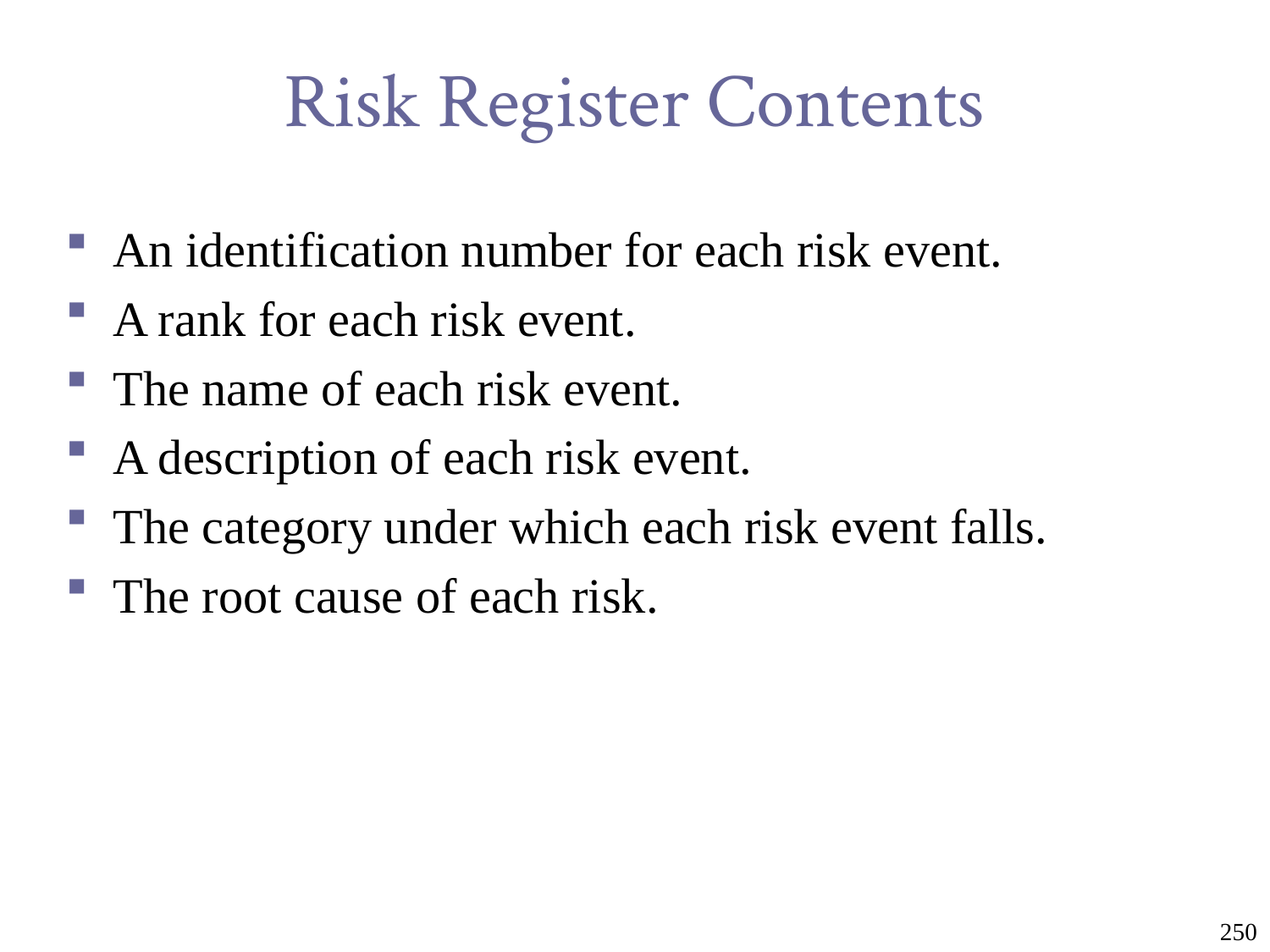

# Risk Register Contents
An identification number for each risk event.
A rank for each risk event.
The name of each risk event.
A description of each risk event.
The category under which each risk event falls.
The root cause of each risk.

250